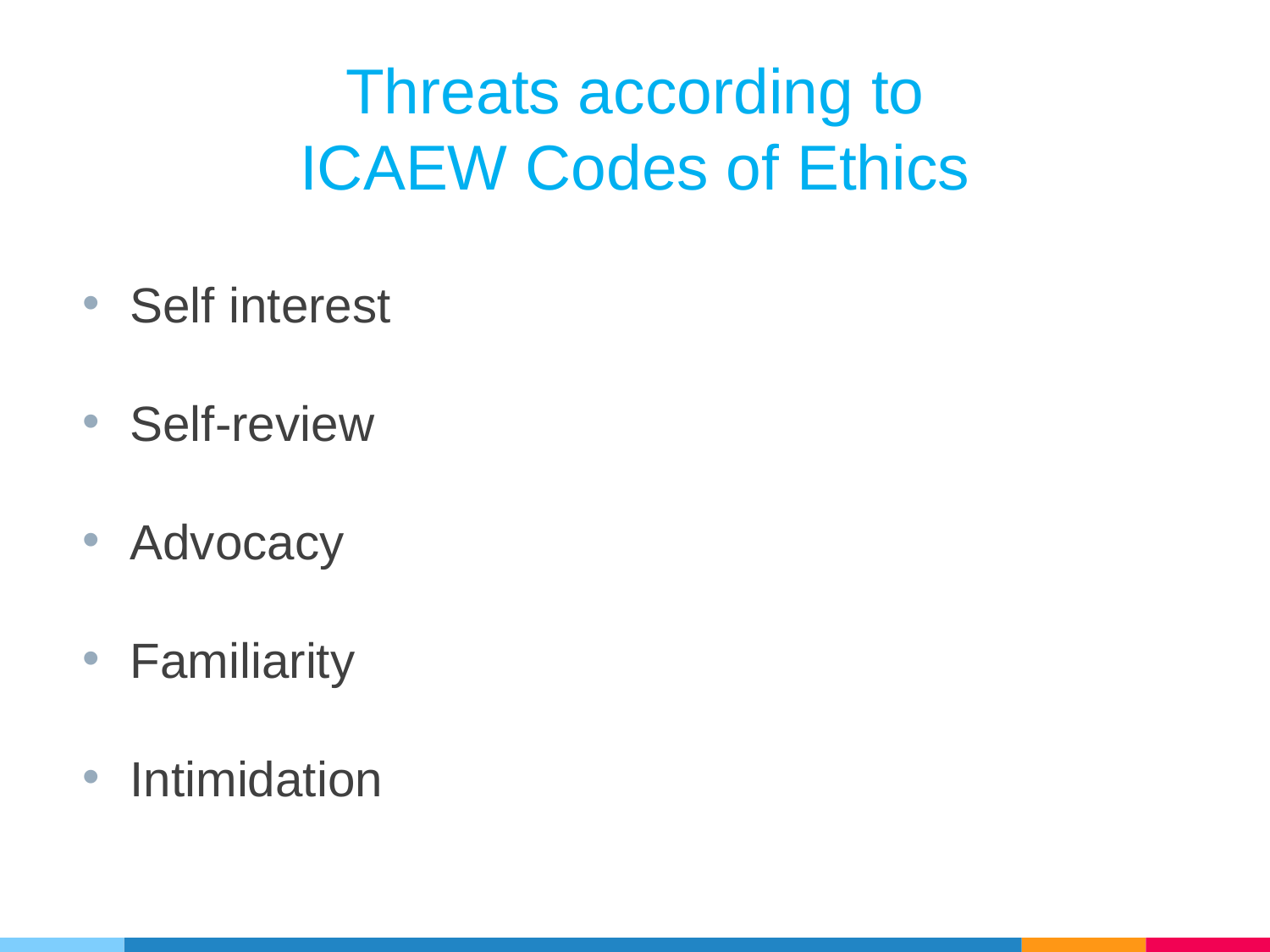

Threats according to
ICAEW Codes of Ethics
Self interest
Self-review
Advocacy
Familiarity
Intimidation